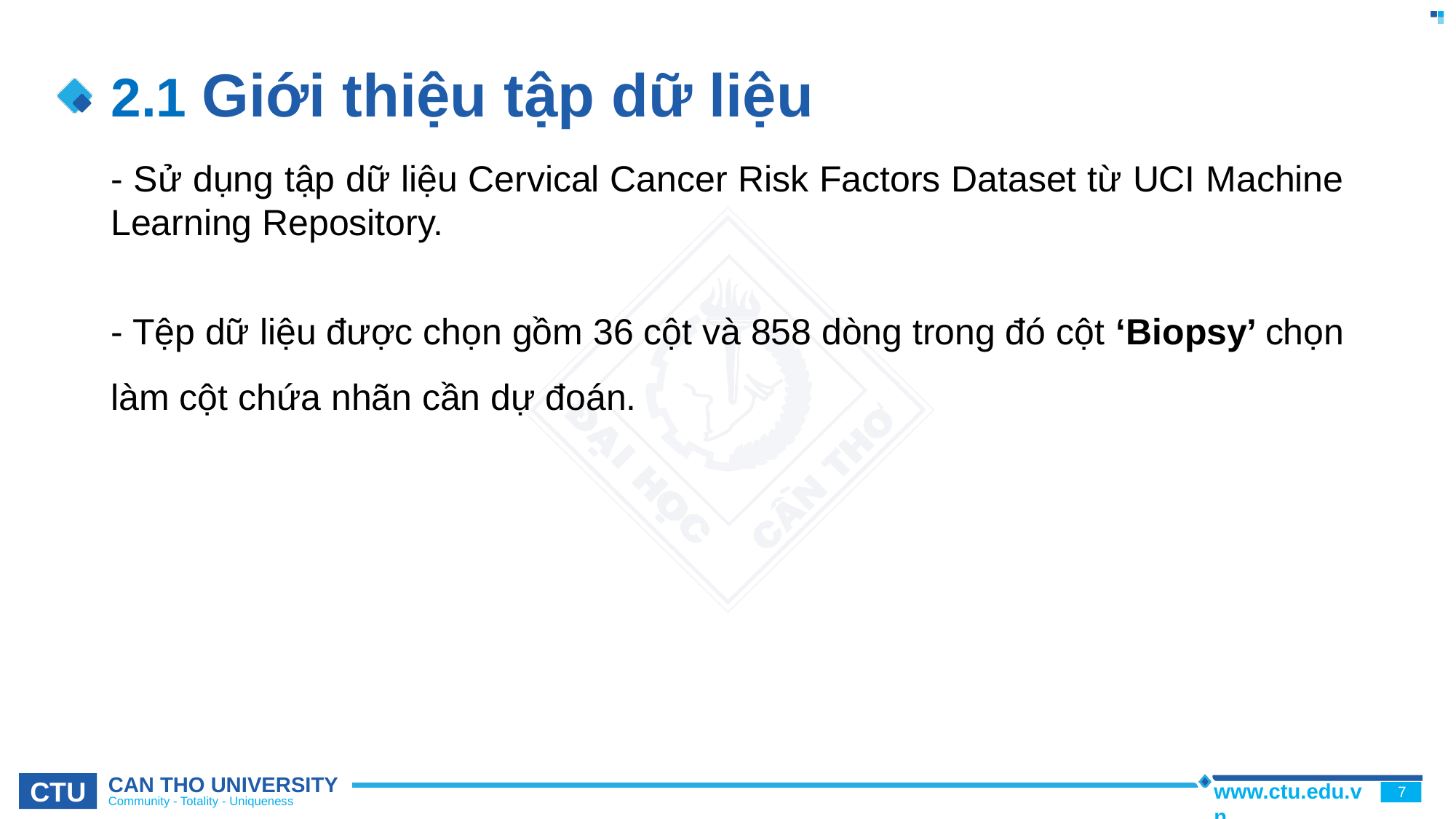

# 2.1 Giới thiệu tập dữ liệu
- Sử dụng tập dữ liệu Cervical Cancer Risk Factors Dataset từ UCI Machine Learning Repository.

- Tệp dữ liệu được chọn gồm 36 cột và 858 dòng trong đó cột ‘Biopsy’ chọn làm cột chứa nhãn cần dự đoán.